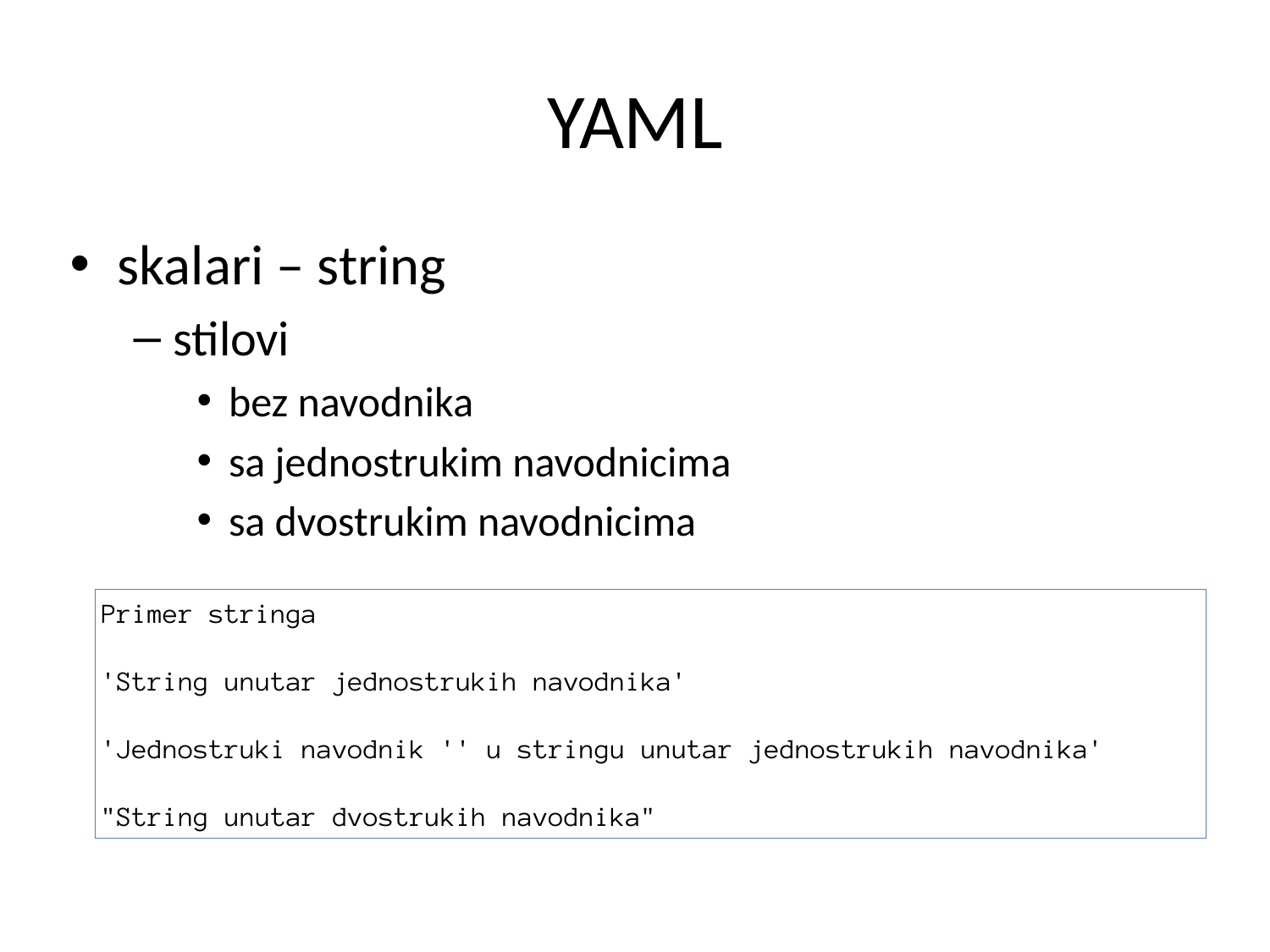

# YAML
skalari – string
stilovi
bez navodnika
sa jednostrukim navodnicima
sa dvostrukim navodnicima
Primer stringa

'String unutar jednostrukih navodnika'

'Jednostruki navodnik '' u stringu unutar jednostrukih navodnika'

"String unutar dvostrukih navodnika"